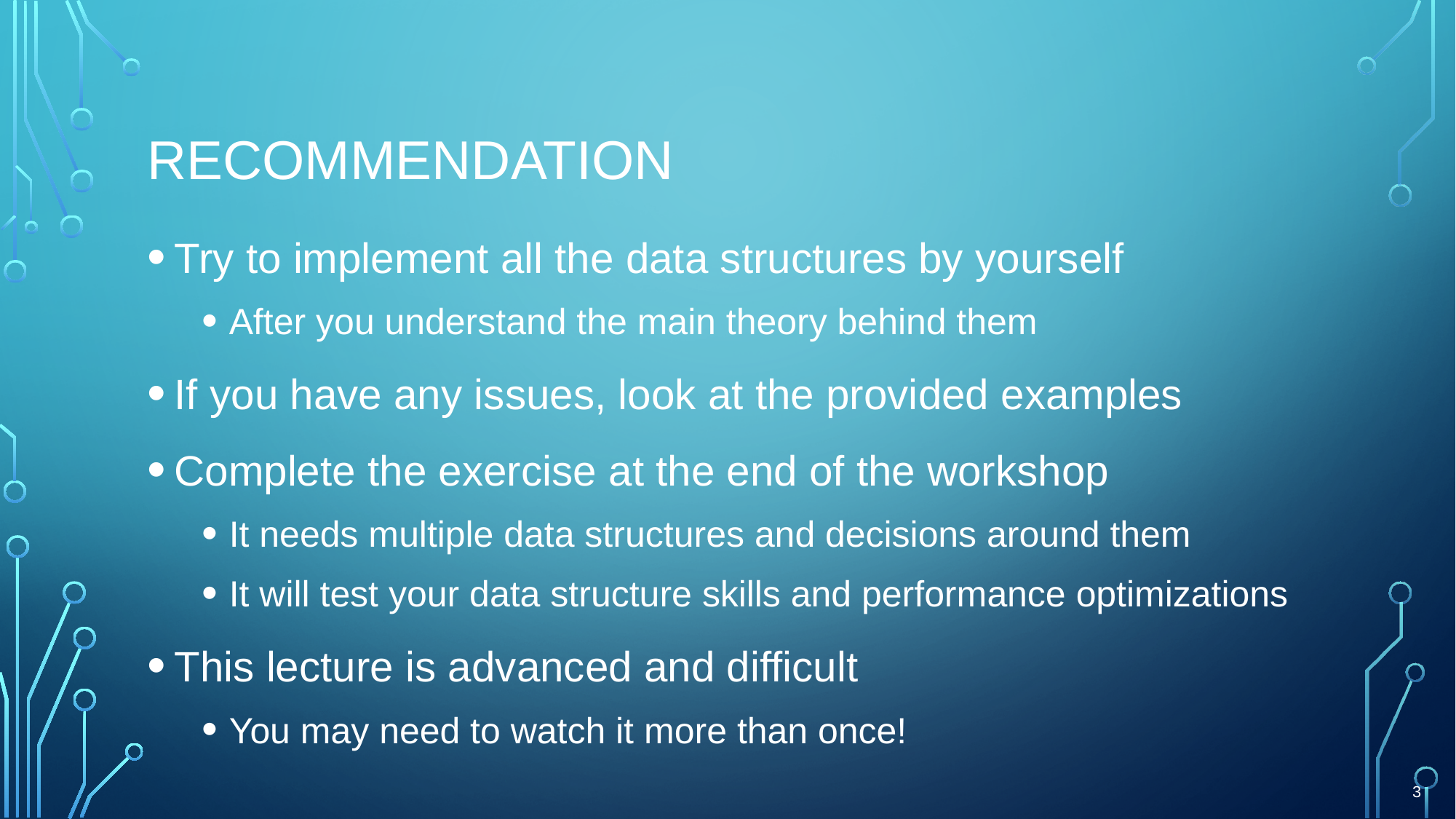

# Recommendation
Try to implement all the data structures by yourself
After you understand the main theory behind them
If you have any issues, look at the provided examples
Complete the exercise at the end of the workshop
It needs multiple data structures and decisions around them
It will test your data structure skills and performance optimizations
This lecture is advanced and difficult
You may need to watch it more than once!

3